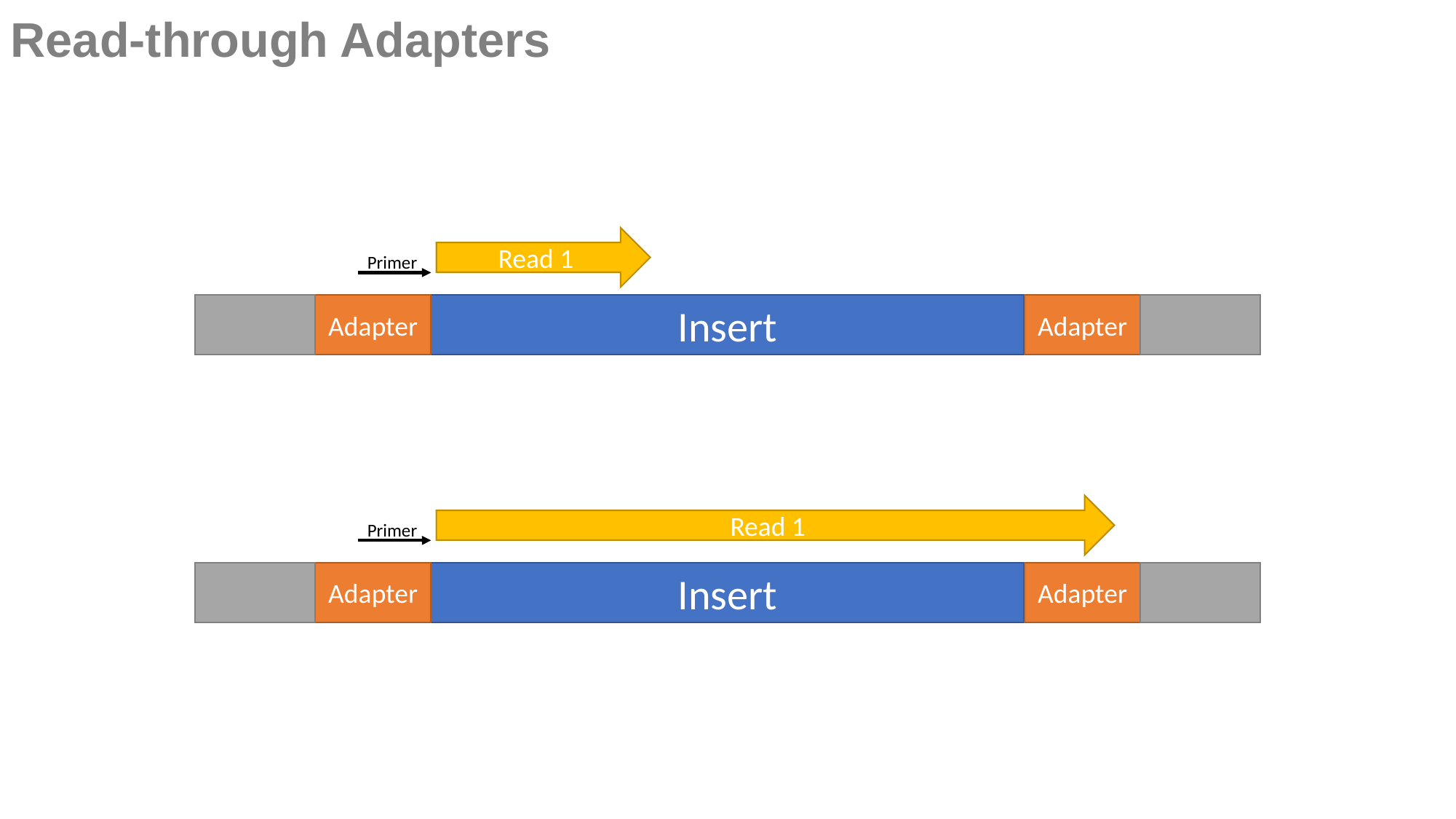

Read-through Adapters
#
Read 1
Primer

Adapter
Insert
Adapter

Read 1
Primer

Adapter
Insert
Adapter